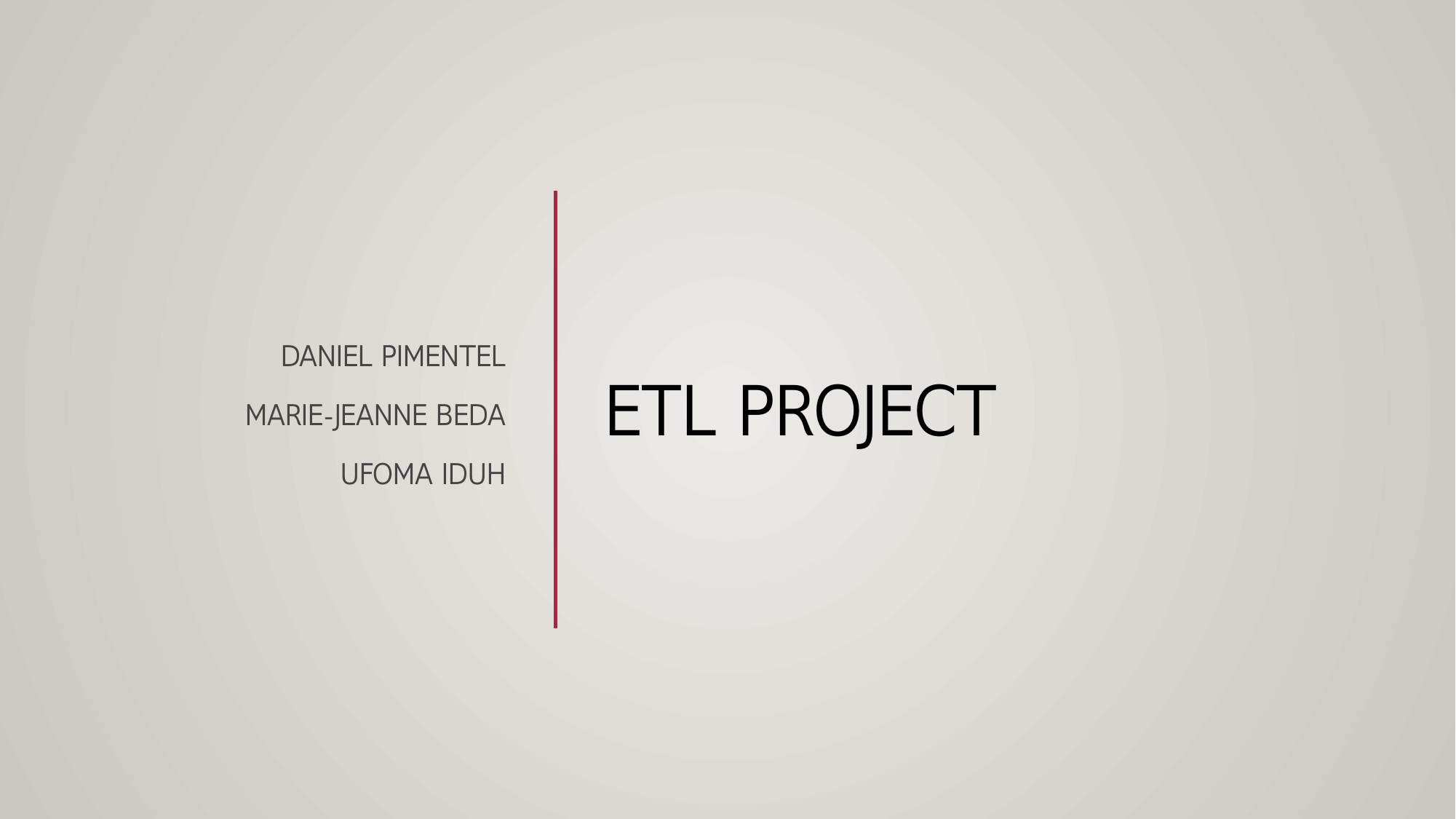

# ETL Project
Daniel Pimentel
Marie-Jeanne Beda
Ufoma iduh